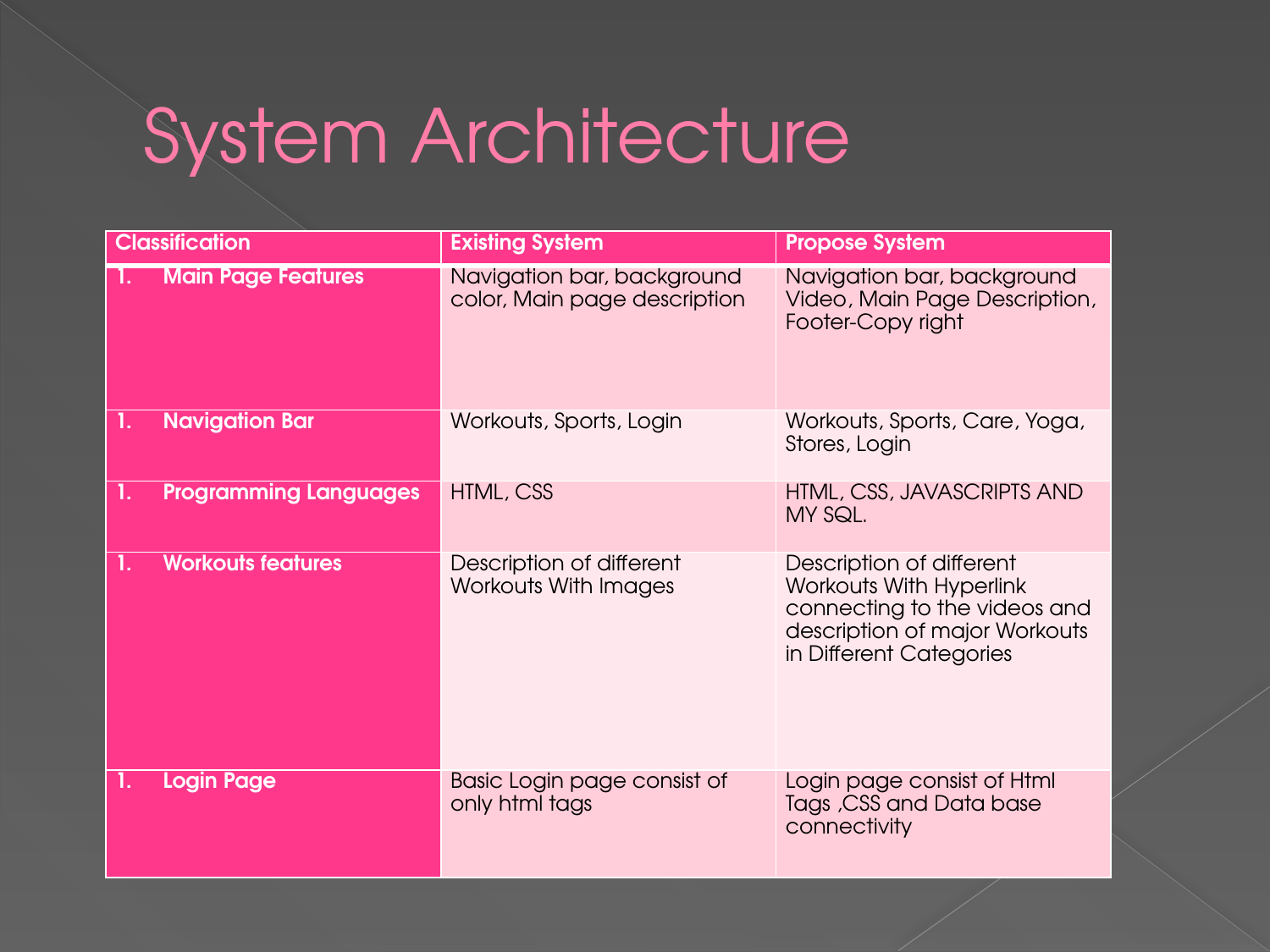

# System Architecture
| Classification | Existing System | Propose System |
| --- | --- | --- |
| Main Page Features | Navigation bar, background color, Main page description | Navigation bar, background Video, Main Page Description, Footer-Copy right |
| Navigation Bar | Workouts, Sports, Login | Workouts, Sports, Care, Yoga, Stores, Login |
| Programming Languages | HTML, CSS | HTML, CSS, JAVASCRIPTS AND MY SQL. |
| Workouts features | Description of different Workouts With Images | Description of different Workouts With Hyperlink connecting to the videos and description of major Workouts in Different Categories |
| Login Page | Basic Login page consist of only html tags | Login page consist of Html Tags ,CSS and Data base connectivity |